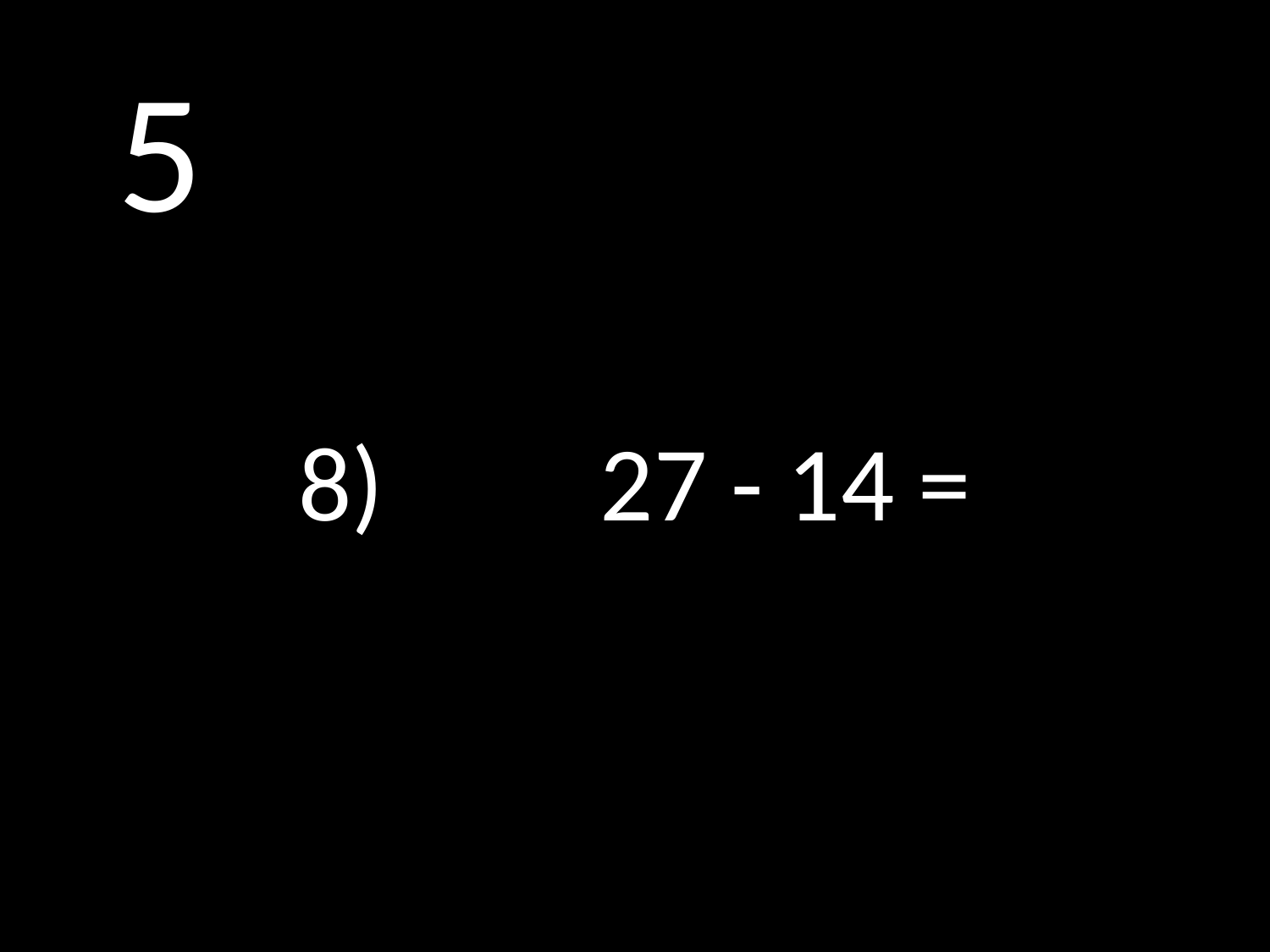

# 5
8)		27 - 14 =